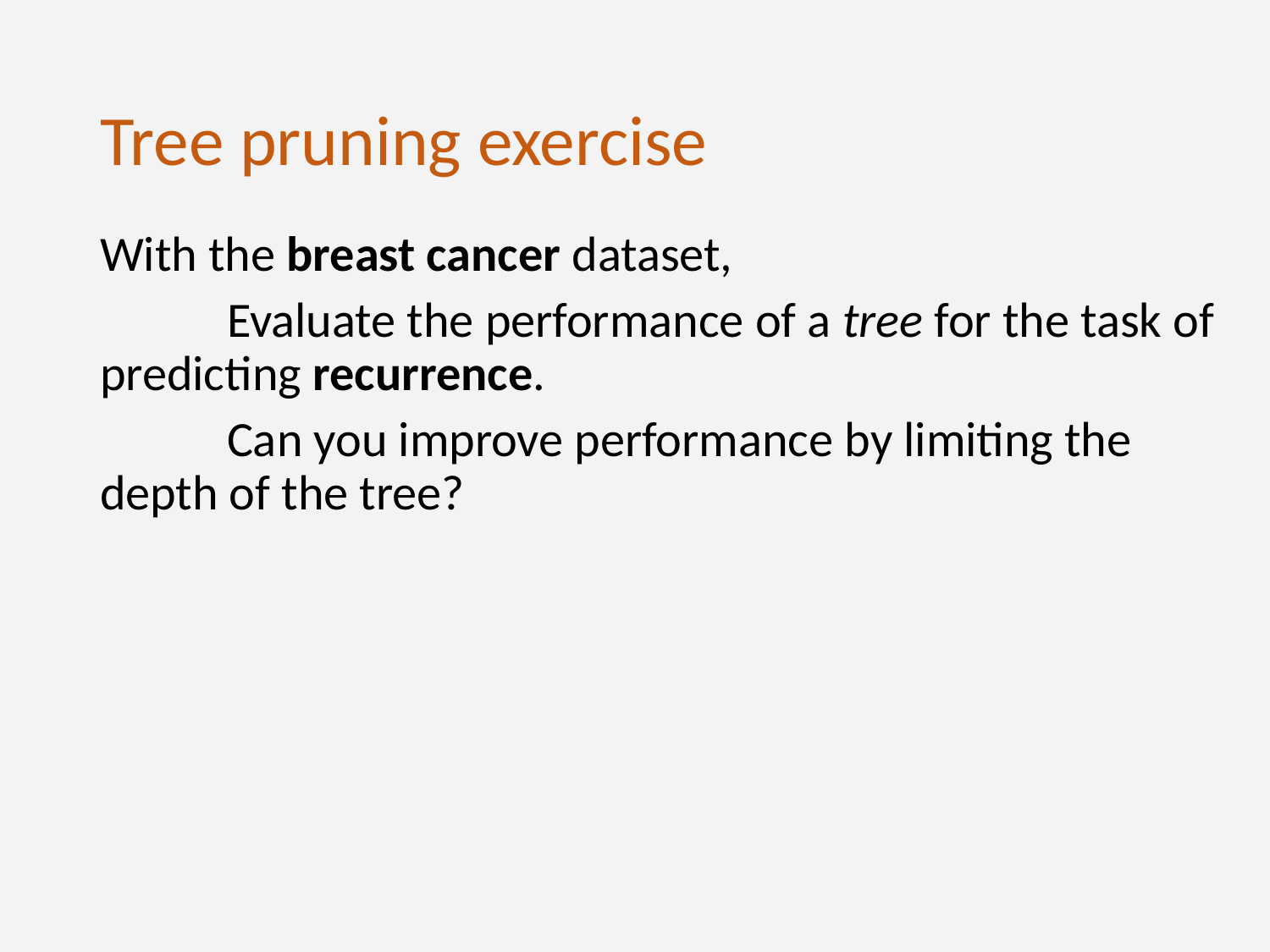

# Tree pruning exercise
With the breast cancer dataset,
	Evaluate the performance of a tree for the task of predicting recurrence.
	Can you improve performance by limiting the depth of the tree?